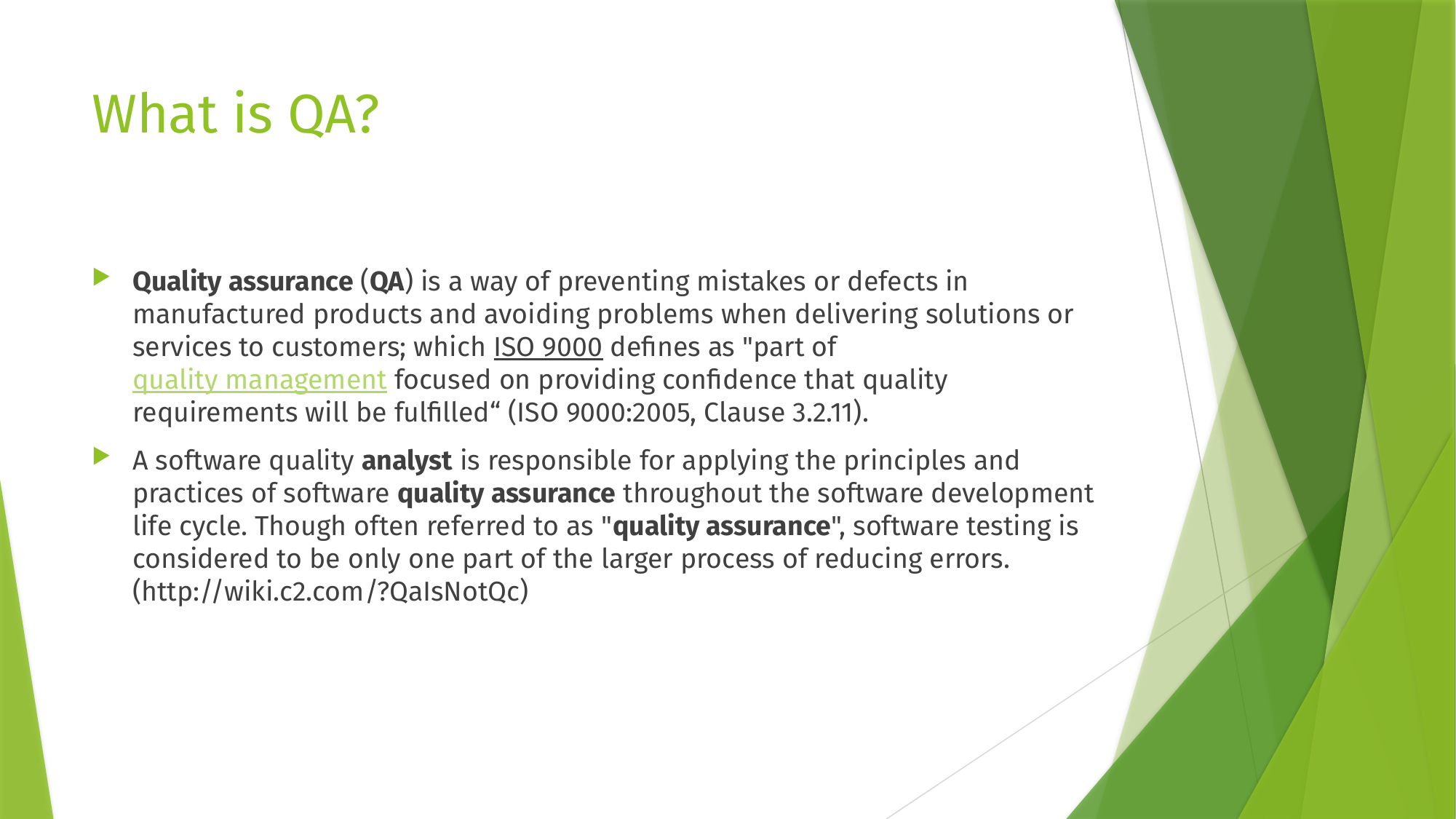

# What is QA?
Quality assurance (QA) is a way of preventing mistakes or defects in manufactured products and avoiding problems when delivering solutions or services to customers; which ISO 9000 defines as "part of quality management focused on providing confidence that quality requirements will be fulfilled“ (ISO 9000:2005, Clause 3.2.11).
A software quality analyst is responsible for applying the principles and practices of software quality assurance throughout the software development life cycle. Though often referred to as "quality assurance", software testing is considered to be only one part of the larger process of reducing errors. (http://wiki.c2.com/?QaIsNotQc)